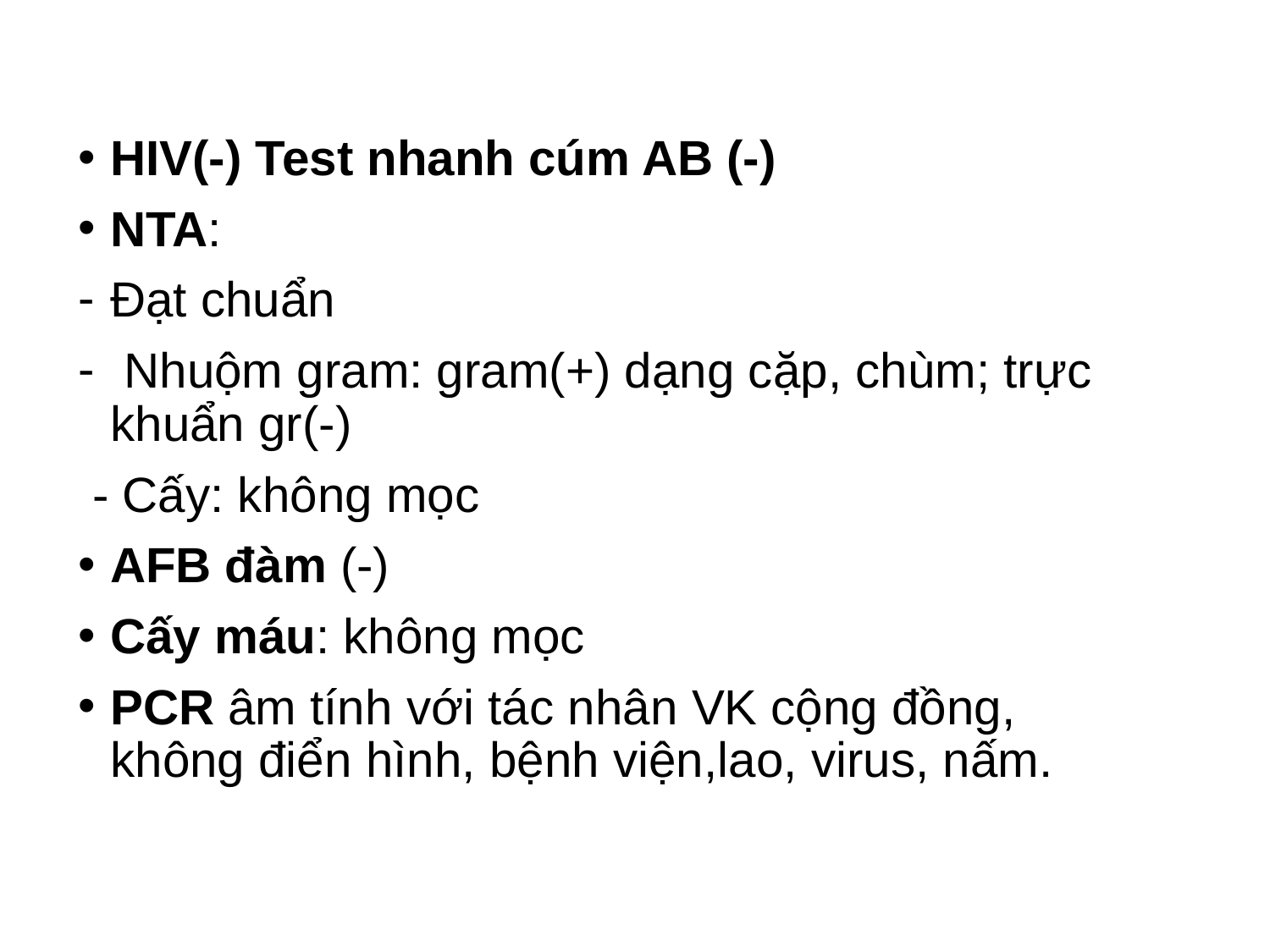

HIV(-) Test nhanh cúm AB (-)
NTA:
Đạt chuẩn
 Nhuộm gram: gram(+) dạng cặp, chùm; trực khuẩn gr(-)
 - Cấy: không mọc
AFB đàm (-)
Cấy máu: không mọc
PCR âm tính với tác nhân VK cộng đồng, không điển hình, bệnh viện,lao, virus, nấm.